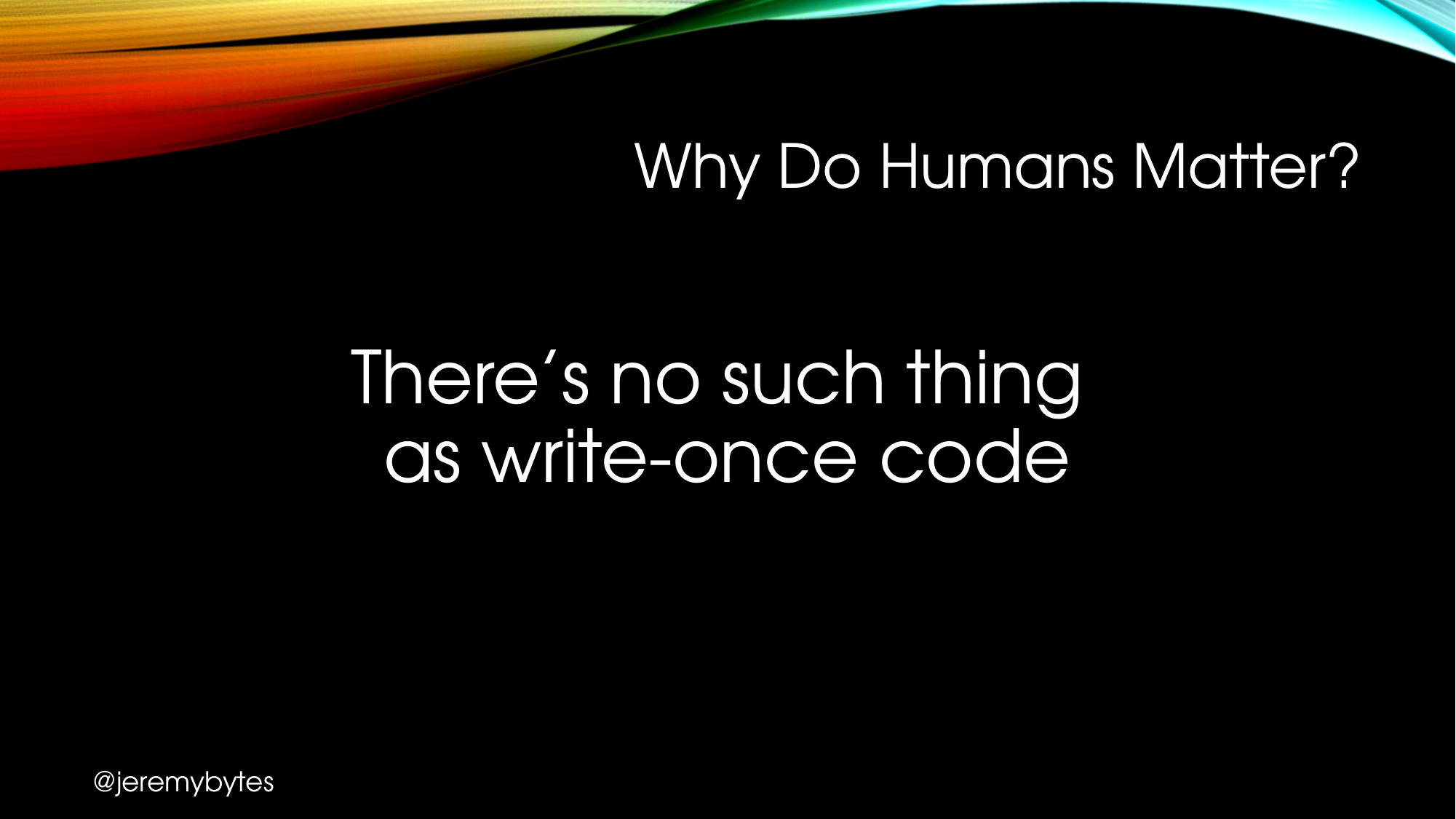

# Why Do Humans Matter?

There’s no such thing
as write-once code

@jeremybytes